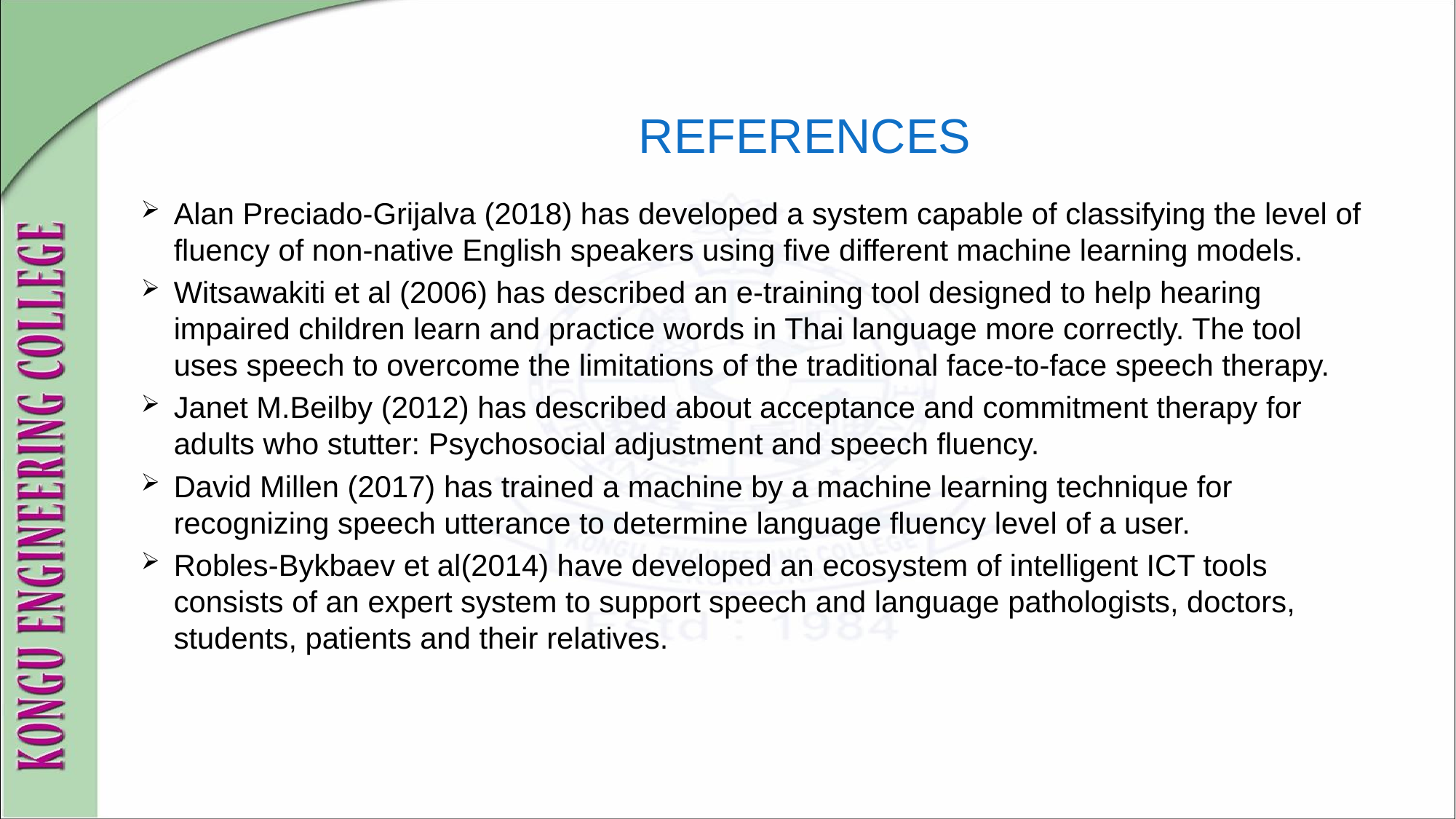

# REFERENCES
Alan Preciado-Grijalva (2018) has developed a system capable of classifying the level of fluency of non-native English speakers using five different machine learning models.
Witsawakiti et al (2006) has described an e-training tool designed to help hearing impaired children learn and practice words in Thai language more correctly. The tool uses speech to overcome the limitations of the traditional face-to-face speech therapy.
Janet M.Beilby (2012) has described about acceptance and commitment therapy for adults who stutter: Psychosocial adjustment and speech fluency.
David Millen (2017) has trained a machine by a machine learning technique for recognizing speech utterance to determine language fluency level of a user.
Robles-Bykbaev et al(2014) have developed an ecosystem of intelligent ICT tools consists of an expert system to support speech and language pathologists, doctors, students, patients and their relatives.